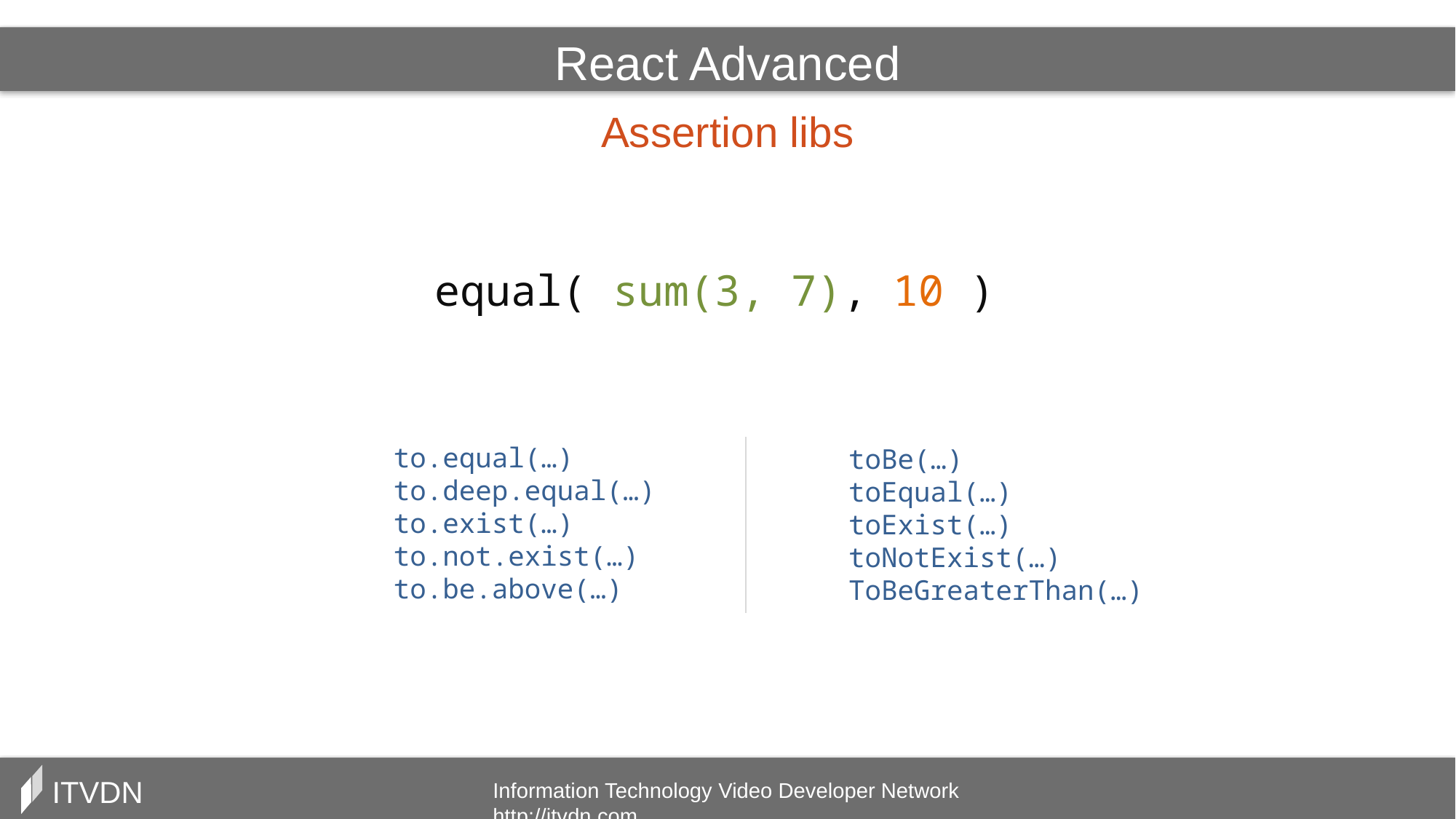

React Advanced
Assertion libs
equal( sum(3, 7), 10 )
to.equal(…)
to.deep.equal(…)
to.exist(…)
to.not.exist(…)
to.be.above(…)
toBe(…)
toEqual(…)
toExist(…)
toNotExist(…)
ToBeGreaterThan(…)

ITVDN
Information Technology Video Developer Network                                                       http://itvdn.com